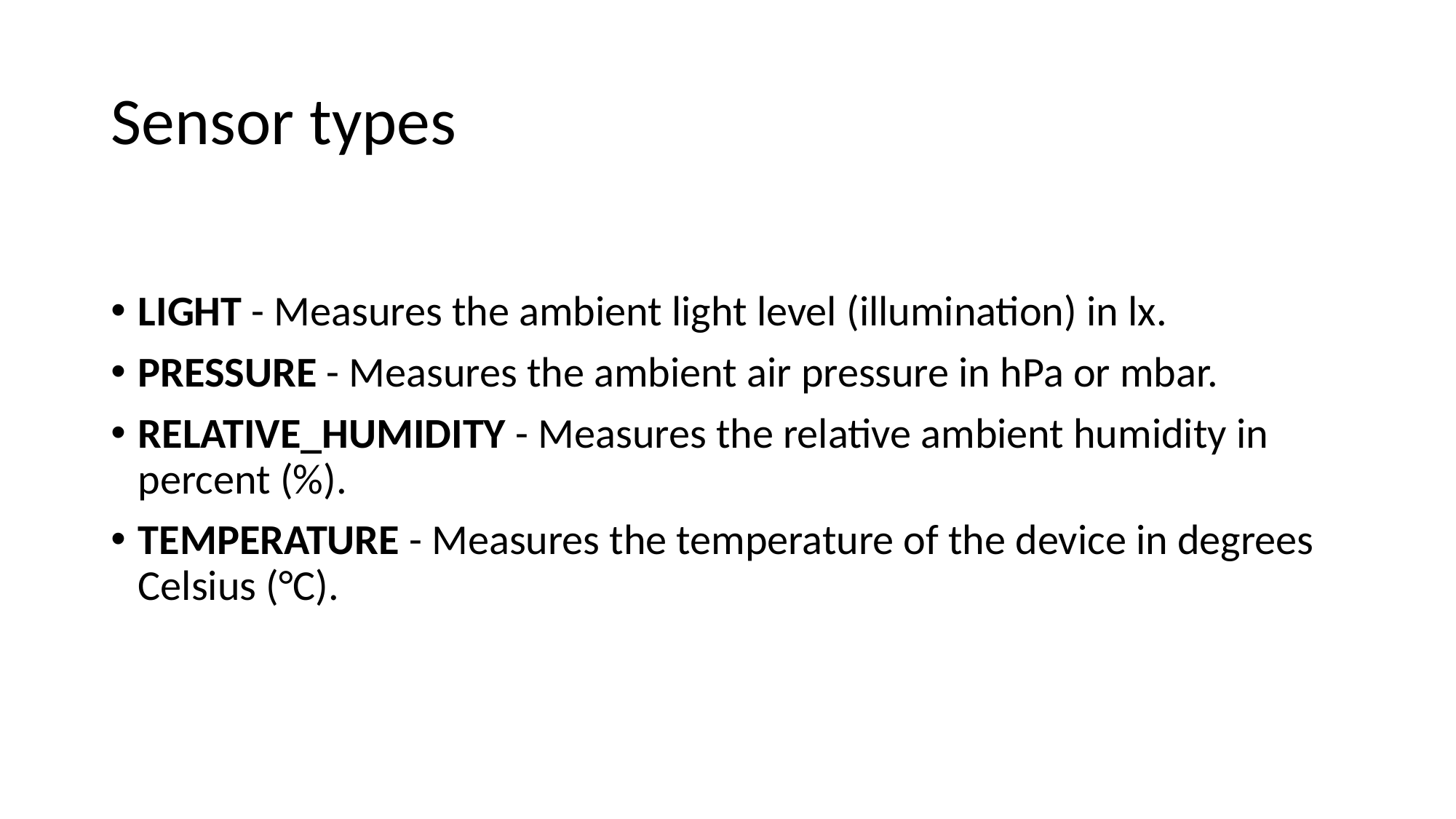

# Sensor types

LIGHT - Measures the ambient light level (illumination) in lx.
PRESSURE - Measures the ambient air pressure in hPa or mbar.
RELATIVE_HUMIDITY - Measures the relative ambient humidity in percent (%).
TEMPERATURE - Measures the temperature of the device in degrees Celsius (°C).